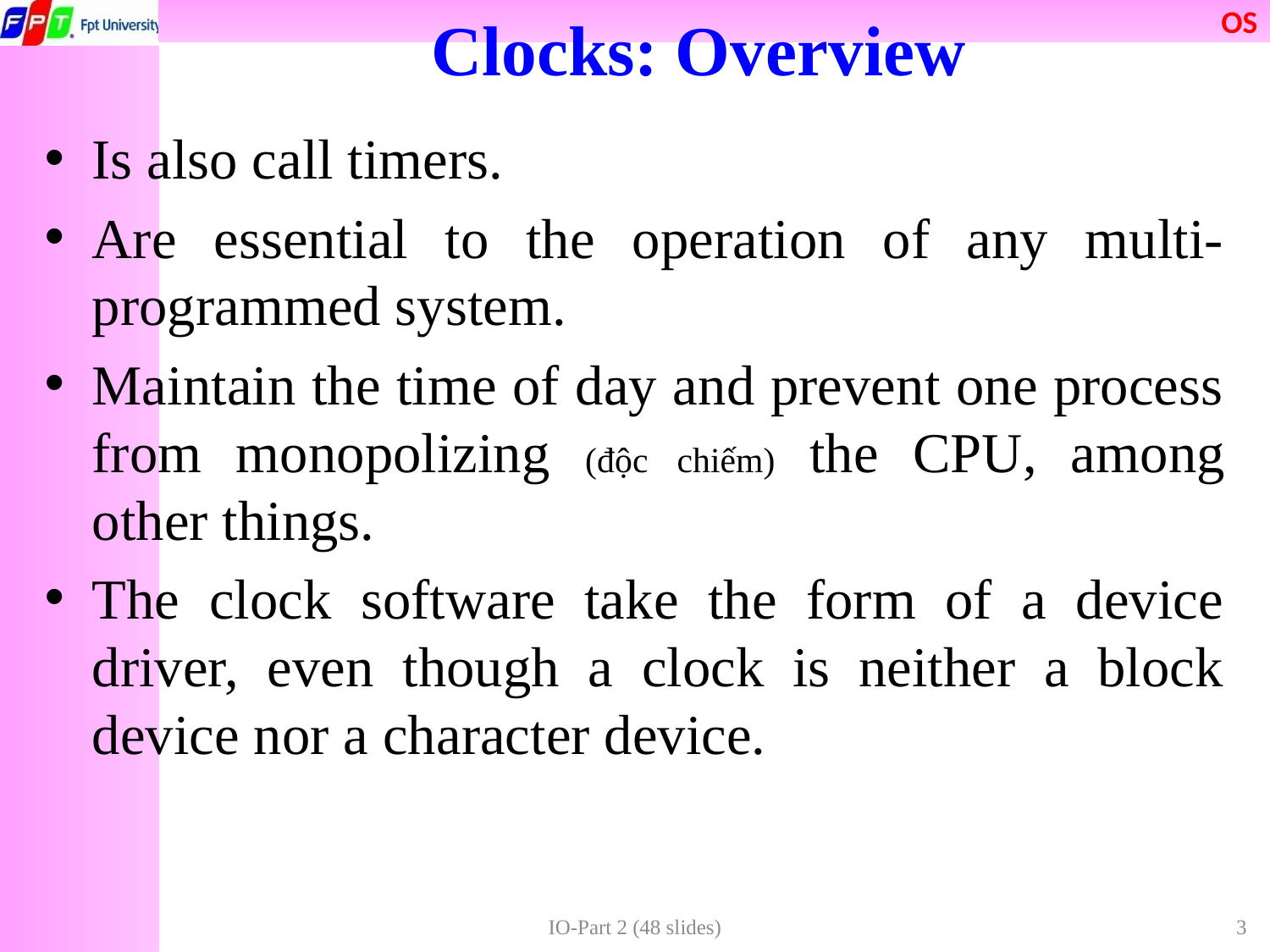

# Clocks: Overview
Is also call timers.
Are essential to the operation of any multi-programmed system.
Maintain the time of day and prevent one process from monopolizing (độc chiếm) the CPU, among other things.
The clock software take the form of a device driver, even though a clock is neither a block device nor a character device.
IO-Part 2 (48 slides)
3